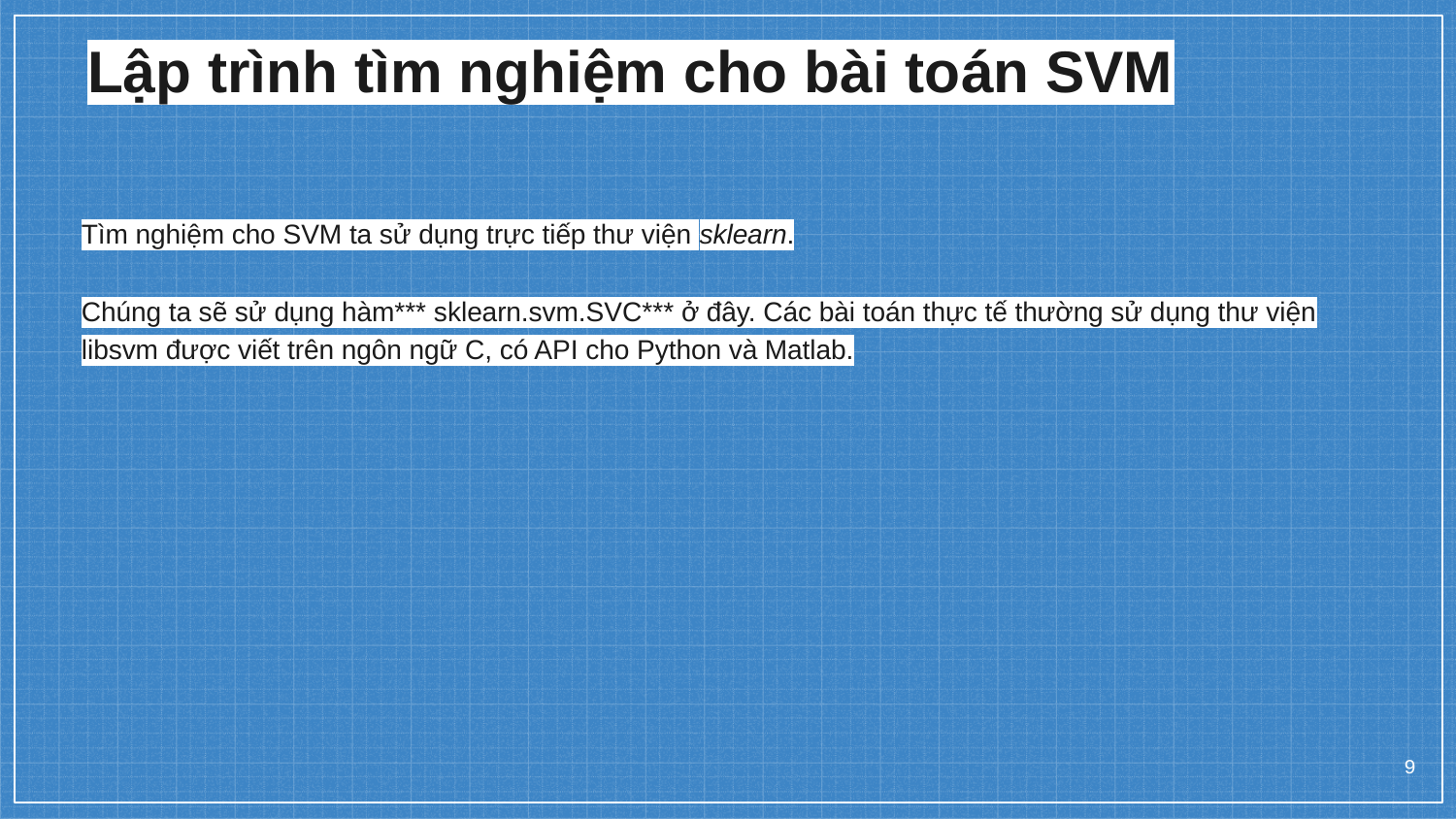

# Lập trình tìm nghiệm cho bài toán SVM

Tìm nghiệm cho SVM ta sử dụng trực tiếp thư viện sklearn.
Chúng ta sẽ sử dụng hàm*** sklearn.svm.SVC*** ở đây. Các bài toán thực tế thường sử dụng thư viện libsvm được viết trên ngôn ngữ C, có API cho Python và Matlab.

9